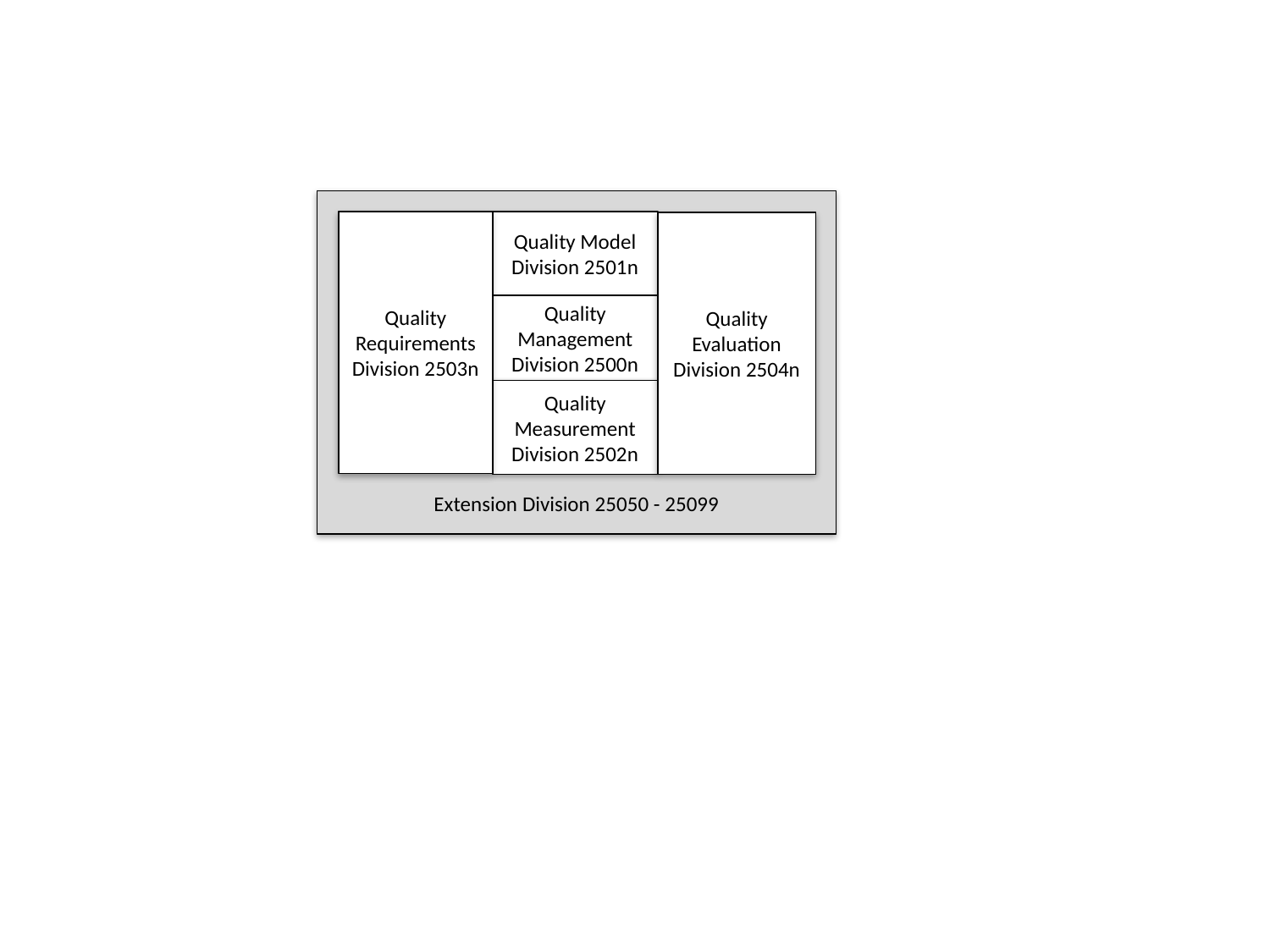

Quality Requirements Division 2503n
Quality Model Division 2501n
Quality Evaluation Division 2504n
Quality Management Division 2500n
Quality Measurement Division 2502n
Extension Division 25050 - 25099